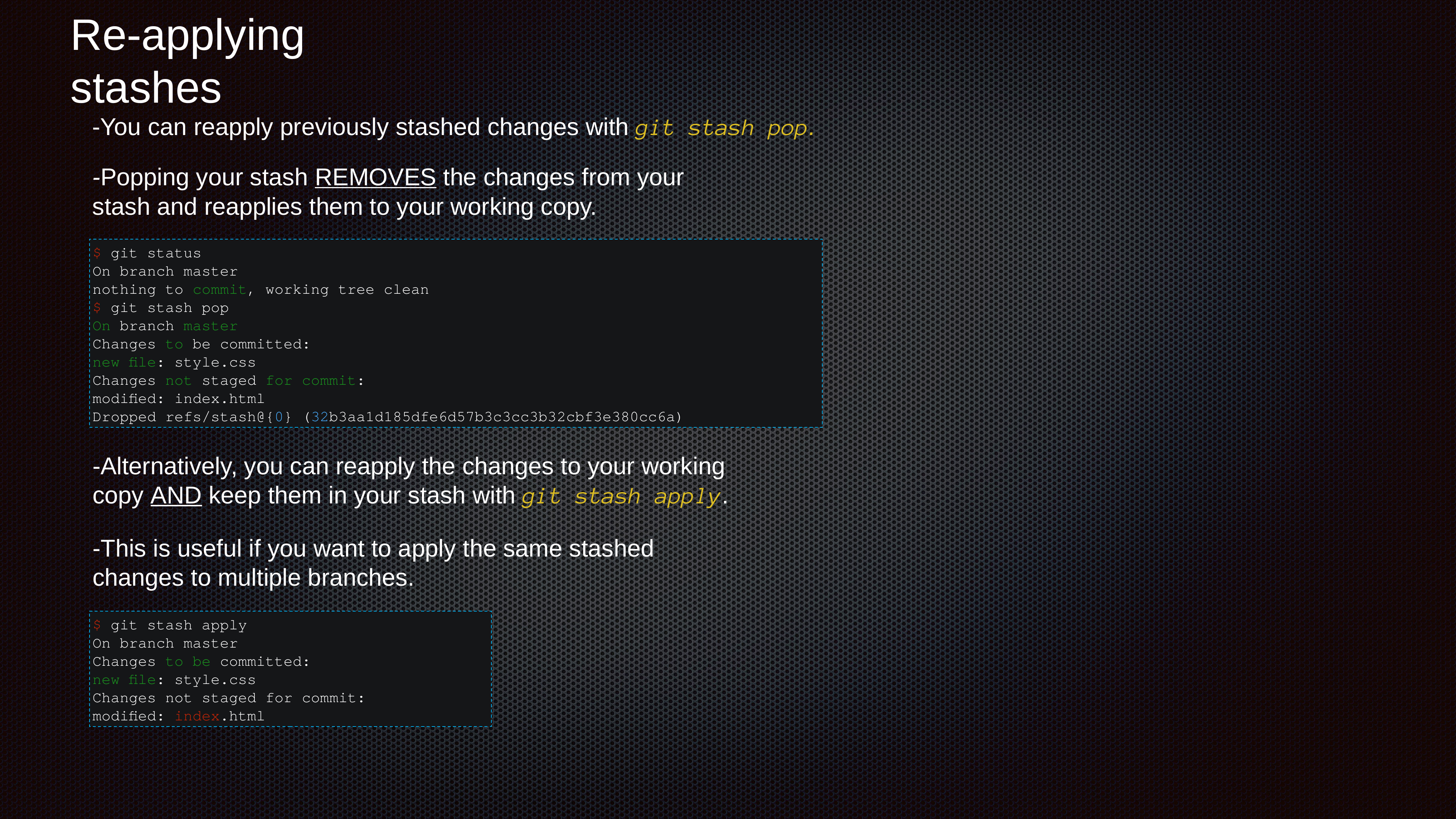

Re-applying stashes
-You can reapply previously stashed changes with git stash pop.
-Popping your stash REMOVES the changes from your stash and reapplies them to your working copy.
$ git status
On branch master
nothing to commit, working tree clean
$ git stash pop
On branch master
Changes to be committed:
new file: style.css
Changes not staged for commit:
modified: index.html
Dropped refs/stash@{0} (32b3aa1d185dfe6d57b3c3cc3b32cbf3e380cc6a)
-Alternatively, you can reapply the changes to your working copy AND keep them in your stash with git stash apply.
-This is useful if you want to apply the same stashed changes to multiple branches.
$ git stash apply
On branch master
Changes to be committed:
new file: style.css
Changes not staged for commit:
modified: index.html